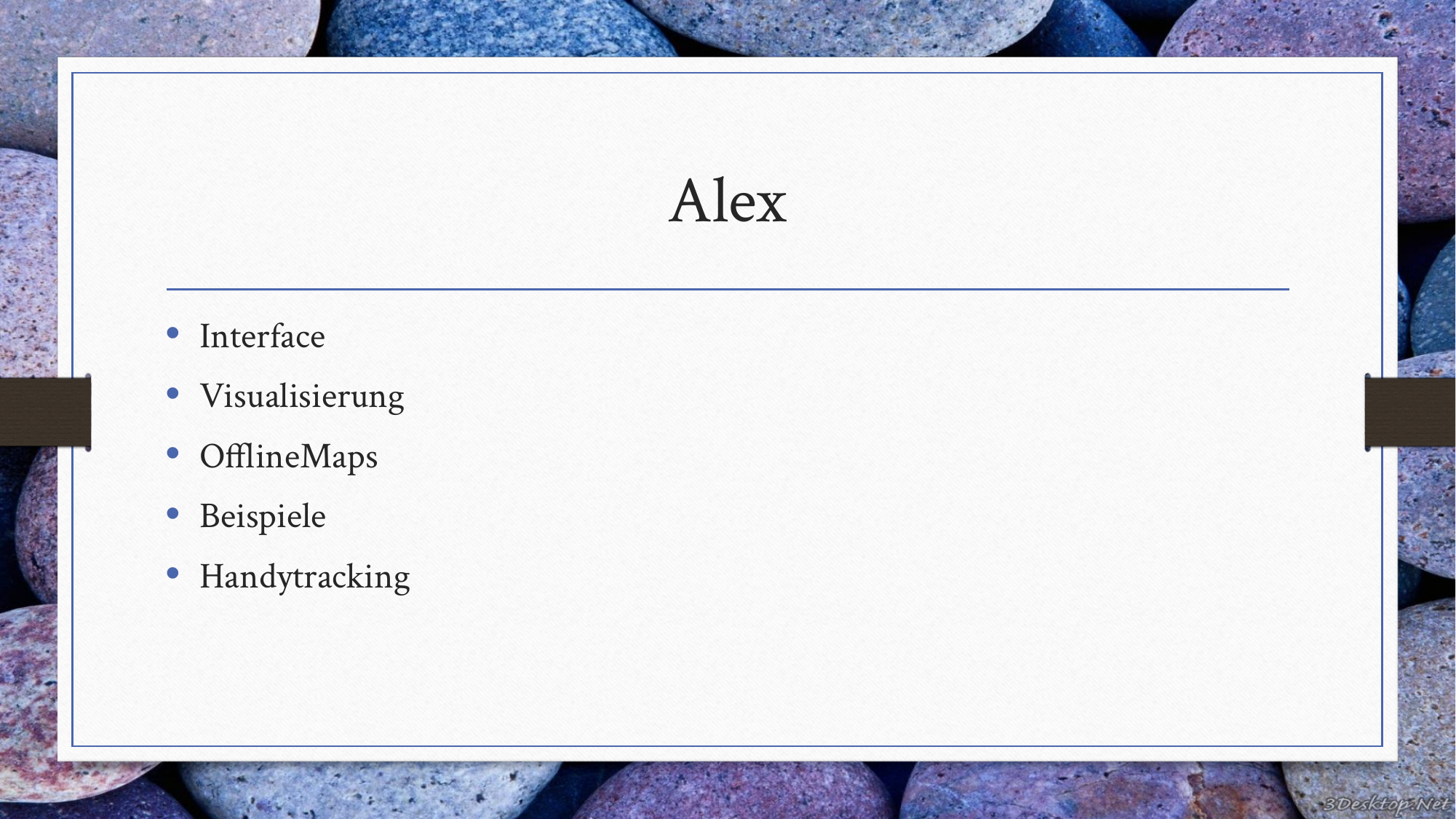

# Alex
Interface
Visualisierung
OfflineMaps
Beispiele
Handytracking